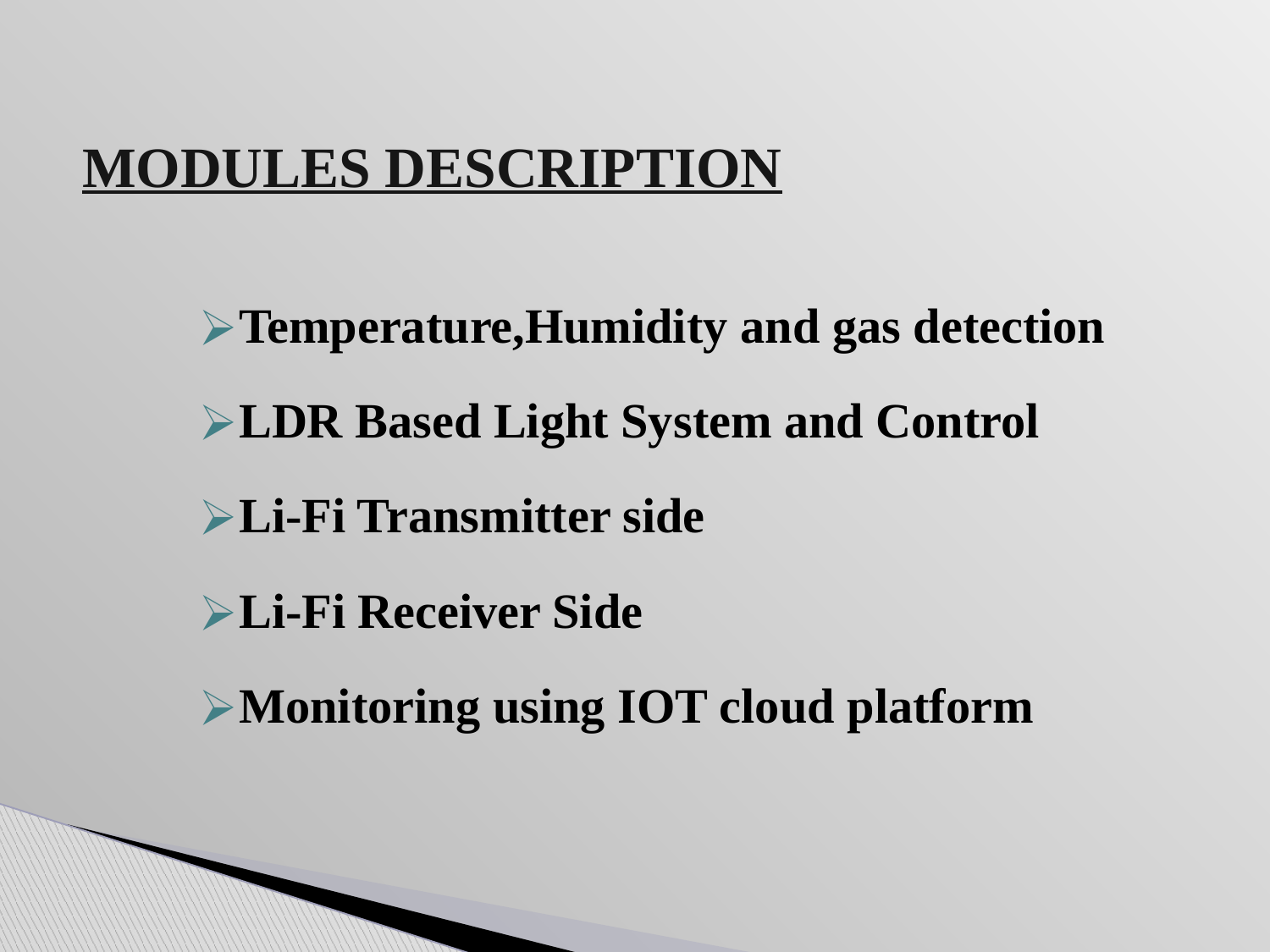

# MODULES DESCRIPTION

Temperature,Humidity and gas detection
LDR Based Light System and Control
Li-Fi Transmitter side
Li-Fi Receiver Side
Monitoring using IOT cloud platform